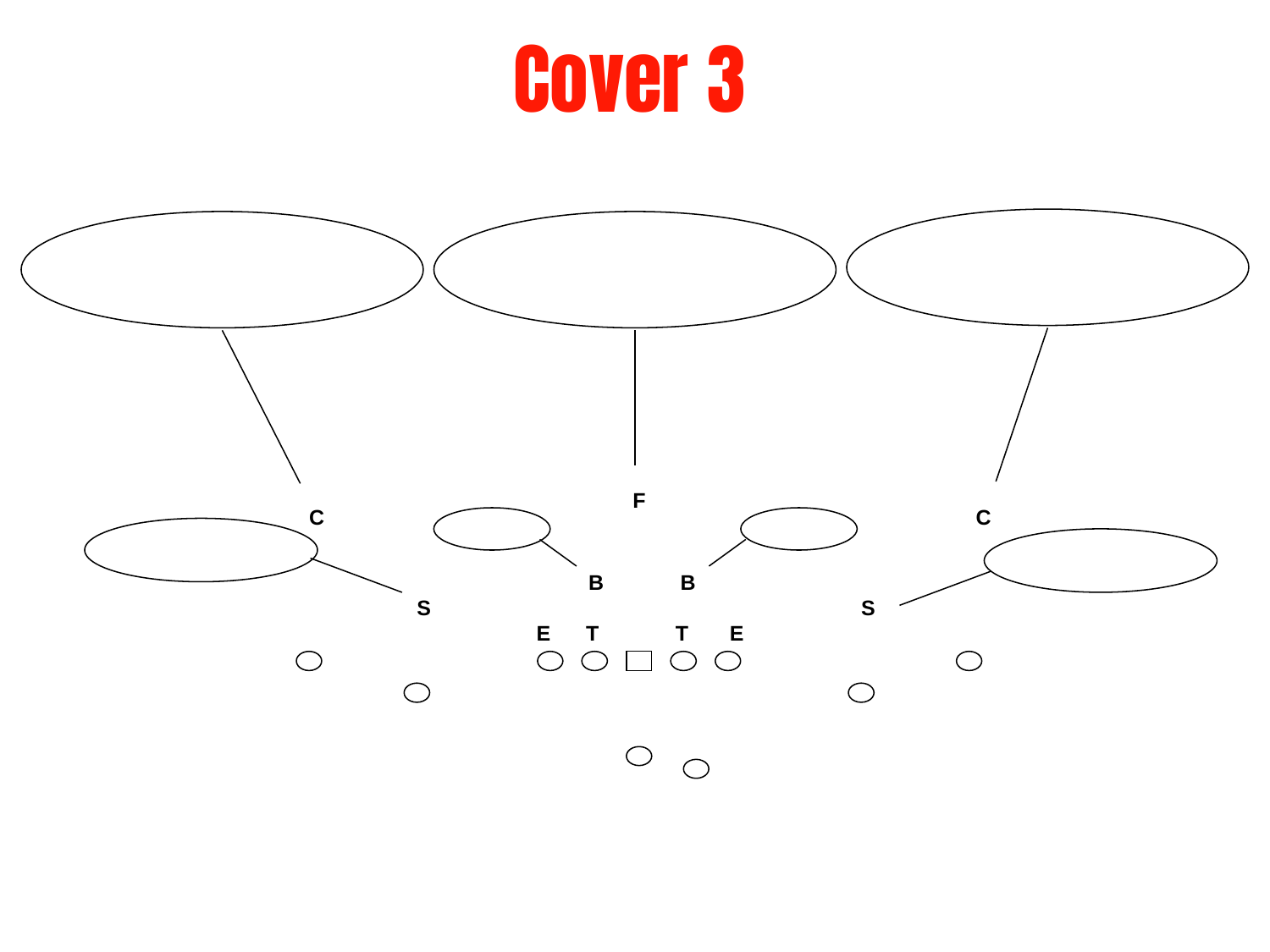

Cover 3

F
C
C

B             B

S
S
                                 E      T             T       E